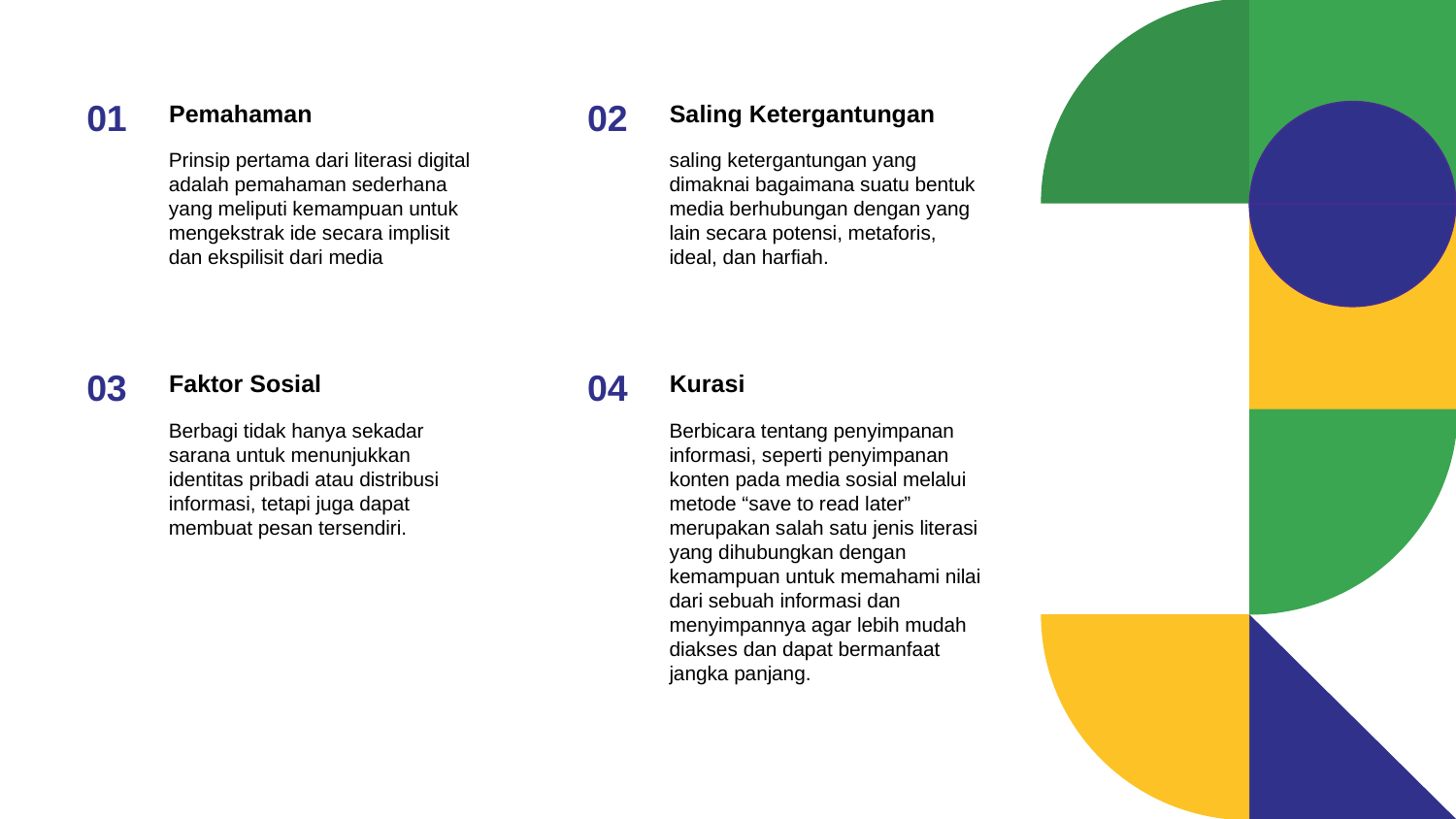

Pemahaman
Saling Ketergantungan
01
02
Prinsip pertama dari literasi digital adalah pemahaman sederhana yang meliputi kemampuan untuk mengekstrak ide secara implisit dan ekspilisit dari media
saling ketergantungan yang dimaknai bagaimana suatu bentuk media berhubungan dengan yang lain secara potensi, metaforis, ideal, dan harfiah.
Faktor Sosial
Kurasi
03
04
Berbagi tidak hanya sekadar sarana untuk menunjukkan identitas pribadi atau distribusi informasi, tetapi juga dapat membuat pesan tersendiri.
Berbicara tentang penyimpanan informasi, seperti penyimpanan konten pada media sosial melalui metode “save to read later” merupakan salah satu jenis literasi yang dihubungkan dengan kemampuan untuk memahami nilai dari sebuah informasi dan menyimpannya agar lebih mudah diakses dan dapat bermanfaat jangka panjang.